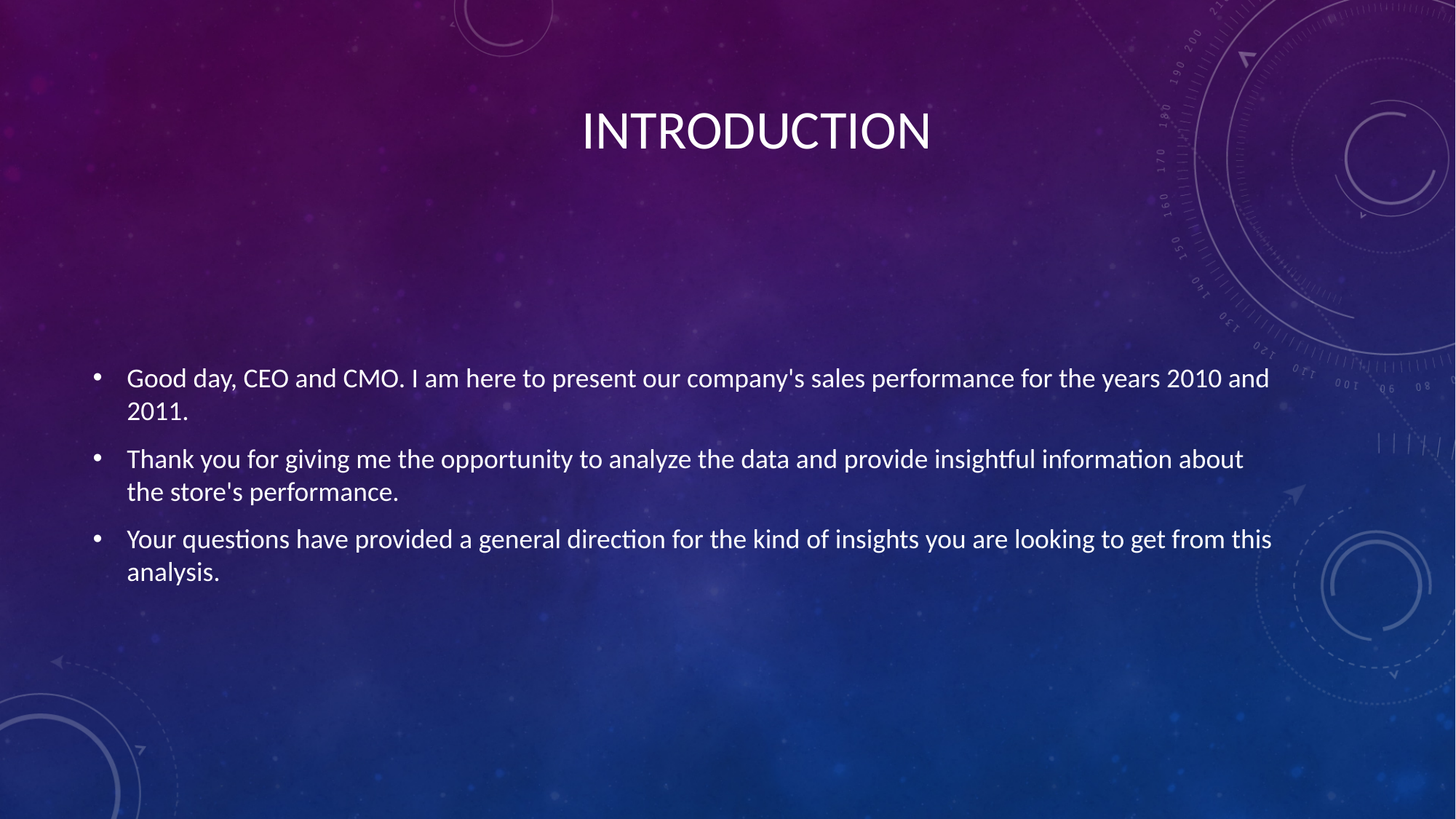

# introduction
Good day, CEO and CMO. I am here to present our company's sales performance for the years 2010 and 2011.
Thank you for giving me the opportunity to analyze the data and provide insightful information about the store's performance.
Your questions have provided a general direction for the kind of insights you are looking to get from this analysis.